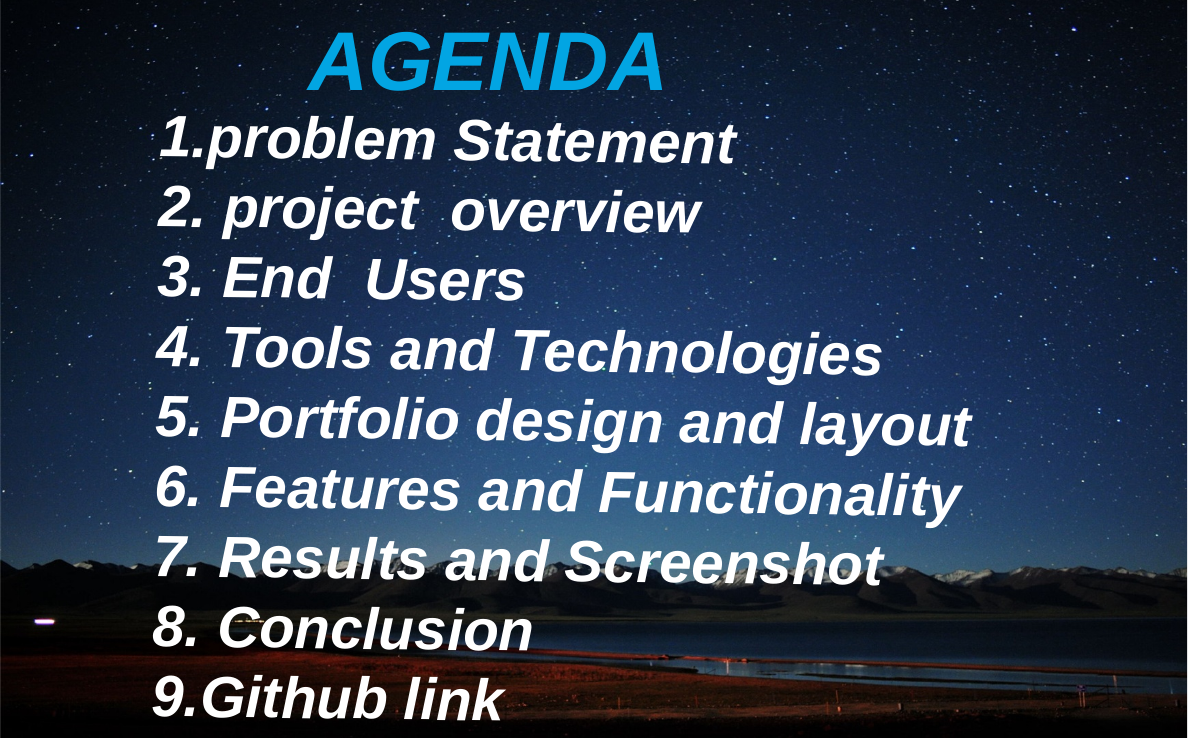

AGENDA
1.problem Statement
2. project  overview
3. End  Users
4. Tools and Technologies
5. Portfolio design and layout
6. Features and Functionality
7. Results and Screenshot
8. Conclusion
9.Github link